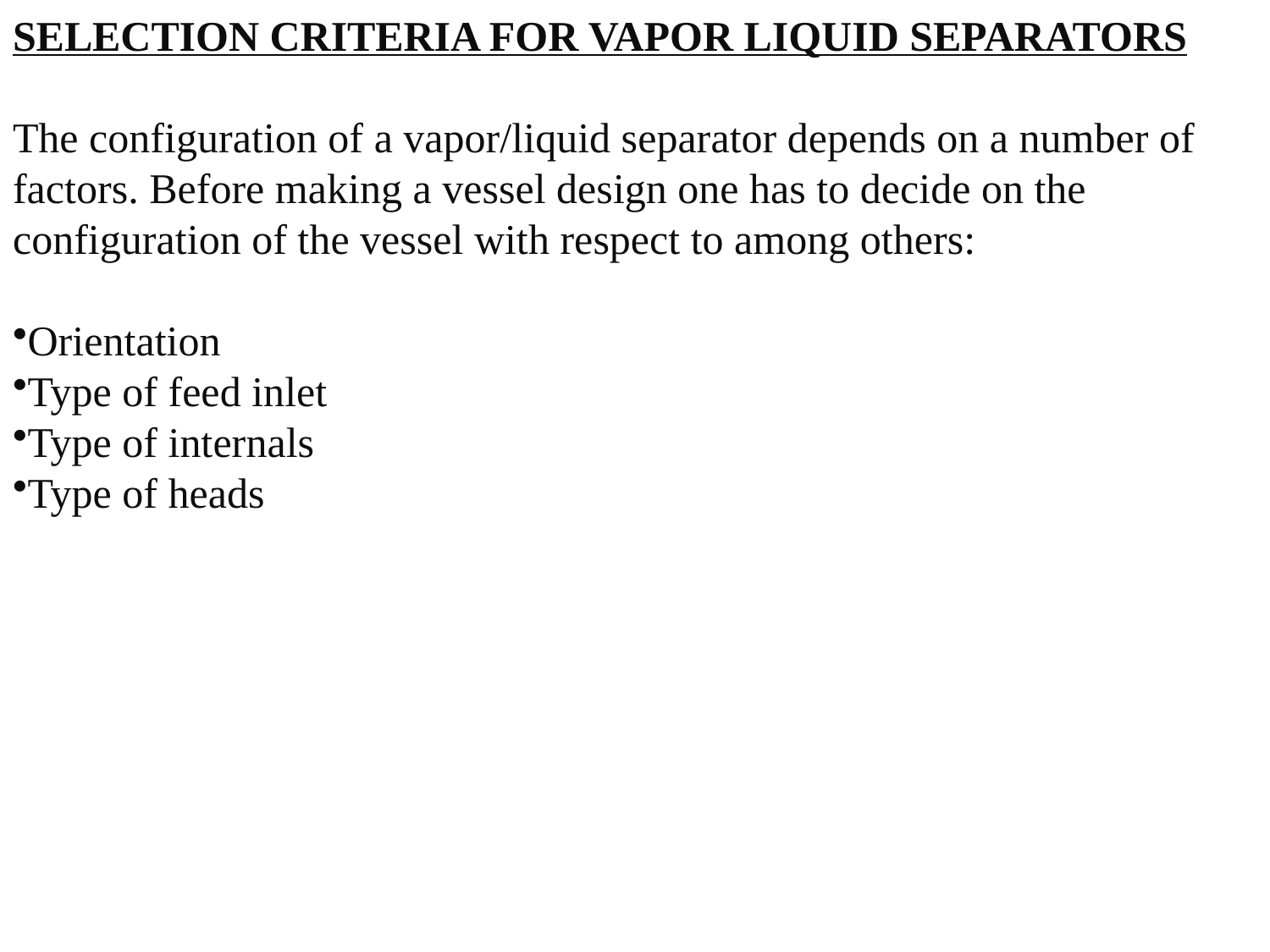

SELECTION CRITERIA FOR VAPOR LIQUID SEPARATORS

The configuration of a vapor/liquid separator depends on a number of factors. Before making a vessel design one has to decide on the configuration of the vessel with respect to among others:

Orientation
Type of feed inlet
Type of internals
Type of heads